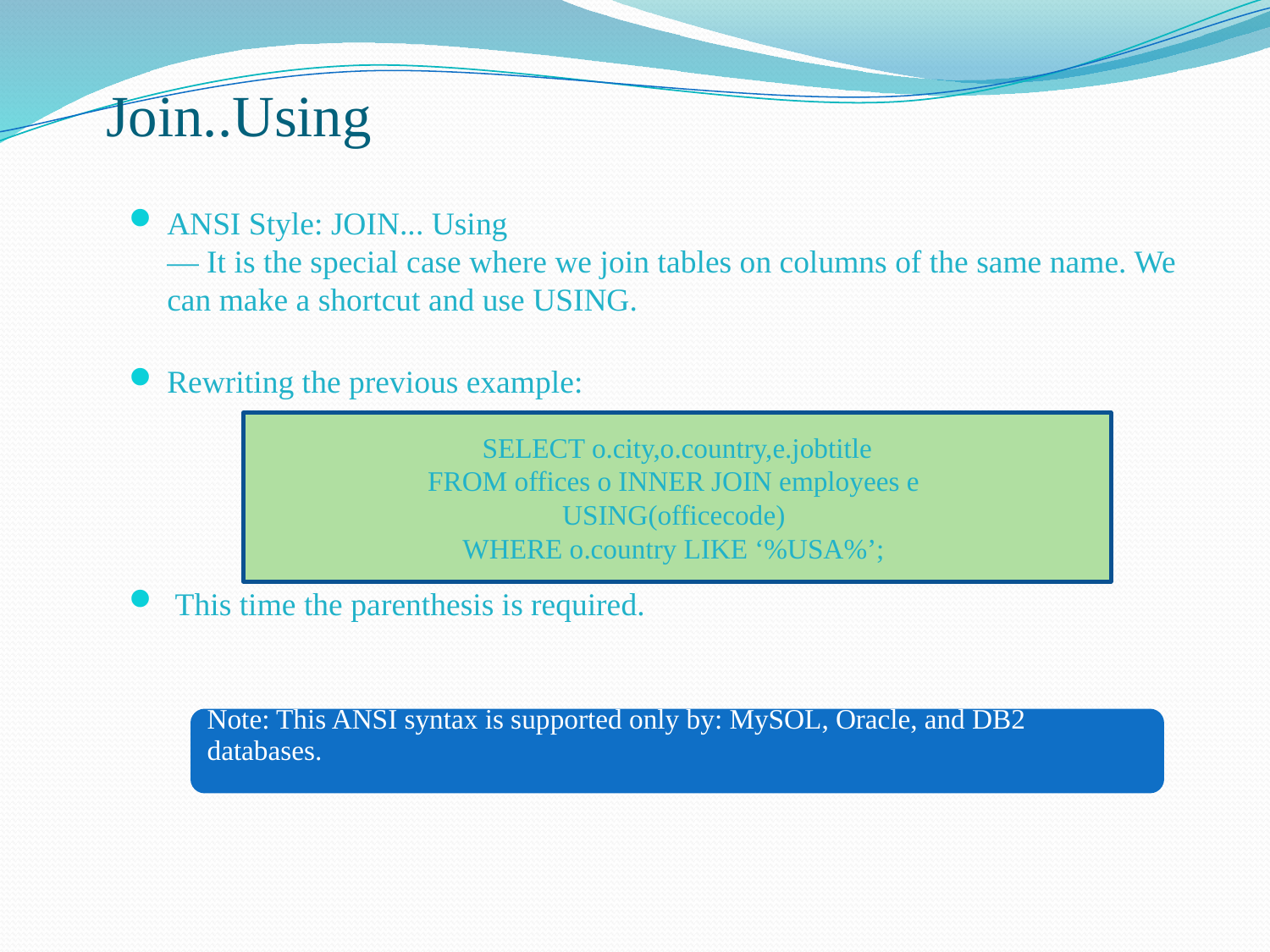

# Join..Using

ANSI Style: JOIN... Using
— It is the special case where we join tables on columns of the same name. We can make a shortcut and use USING.
Rewriting the previous example:

 This time the parenthesis is required.

SELECT o.city,o.country,e.jobtitle
FROM offices o INNER JOIN employees e
USING(officecode)
WHERE o.country LIKE ‘%USA%’;
Note: This ANSI syntax is supported only by: MySOL, Oracle, and DB2 databases.